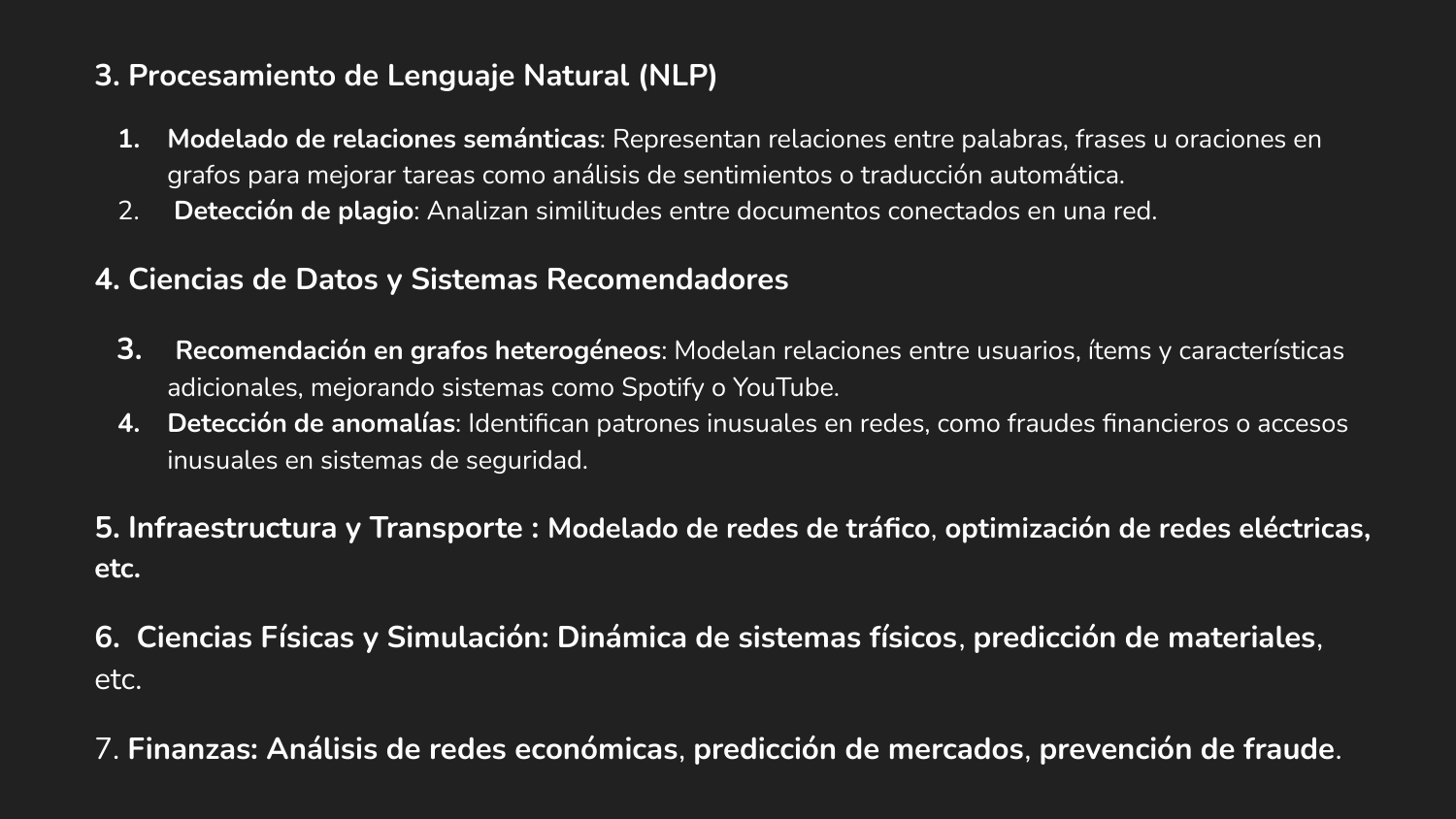

3. Procesamiento de Lenguaje Natural (NLP)
Modelado de relaciones semánticas: Representan relaciones entre palabras, frases u oraciones en grafos para mejorar tareas como análisis de sentimientos o traducción automática.
 Detección de plagio: Analizan similitudes entre documentos conectados en una red.
4. Ciencias de Datos y Sistemas Recomendadores
 Recomendación en grafos heterogéneos: Modelan relaciones entre usuarios, ítems y características adicionales, mejorando sistemas como Spotify o YouTube.
Detección de anomalías: Identifican patrones inusuales en redes, como fraudes financieros o accesos inusuales en sistemas de seguridad.
5. Infraestructura y Transporte : Modelado de redes de tráfico, optimización de redes eléctricas, etc.
6.  Ciencias Físicas y Simulación: Dinámica de sistemas físicos, predicción de materiales,  etc.
7. Finanzas: Análisis de redes económicas, predicción de mercados, prevención de fraude.